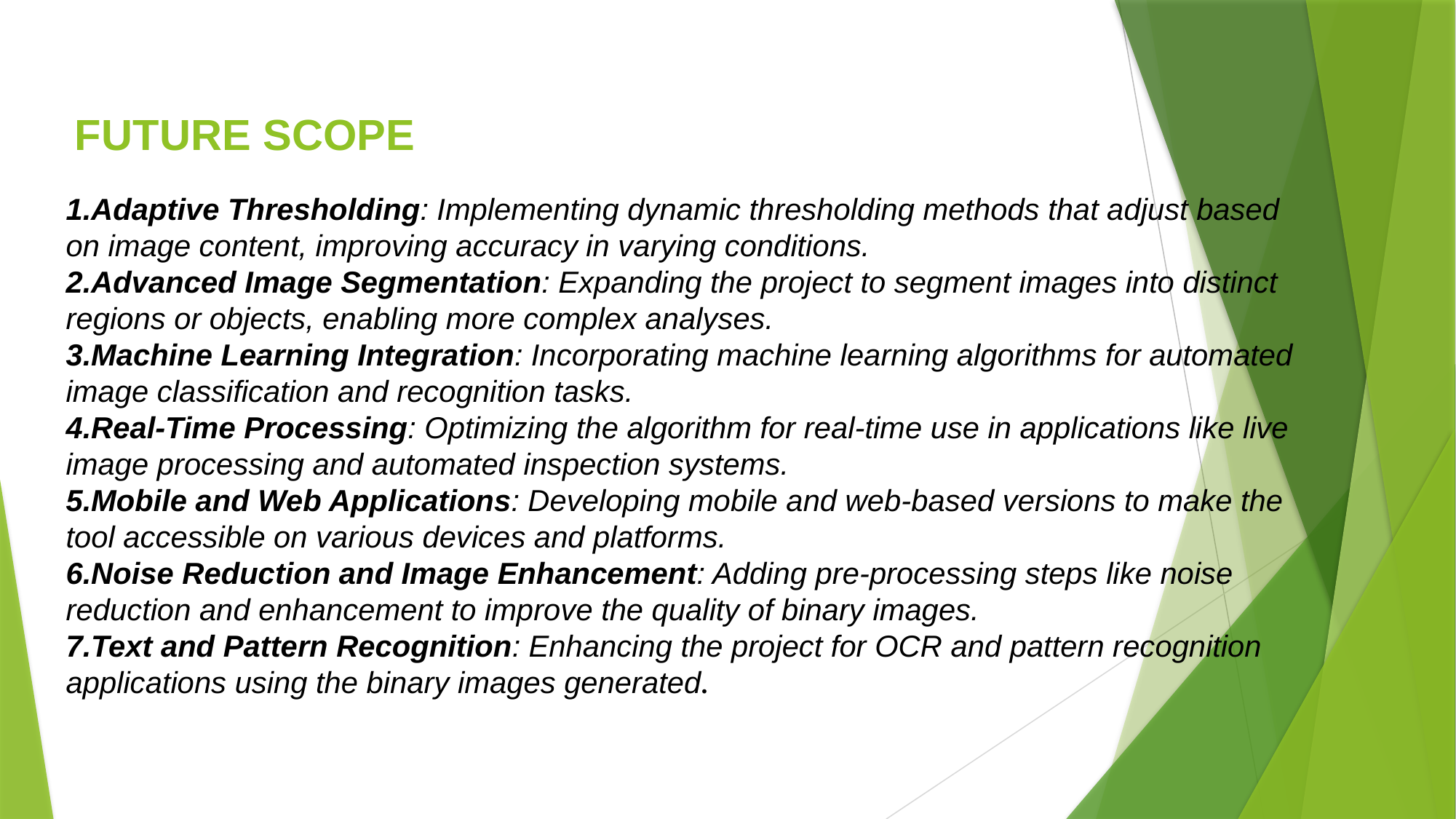

Future scope
Adaptive Thresholding: Implementing dynamic thresholding methods that adjust based on image content, improving accuracy in varying conditions.
Advanced Image Segmentation: Expanding the project to segment images into distinct regions or objects, enabling more complex analyses.
Machine Learning Integration: Incorporating machine learning algorithms for automated image classification and recognition tasks.
Real-Time Processing: Optimizing the algorithm for real-time use in applications like live image processing and automated inspection systems.
Mobile and Web Applications: Developing mobile and web-based versions to make the tool accessible on various devices and platforms.
Noise Reduction and Image Enhancement: Adding pre-processing steps like noise reduction and enhancement to improve the quality of binary images.
Text and Pattern Recognition: Enhancing the project for OCR and pattern recognition applications using the binary images generated.